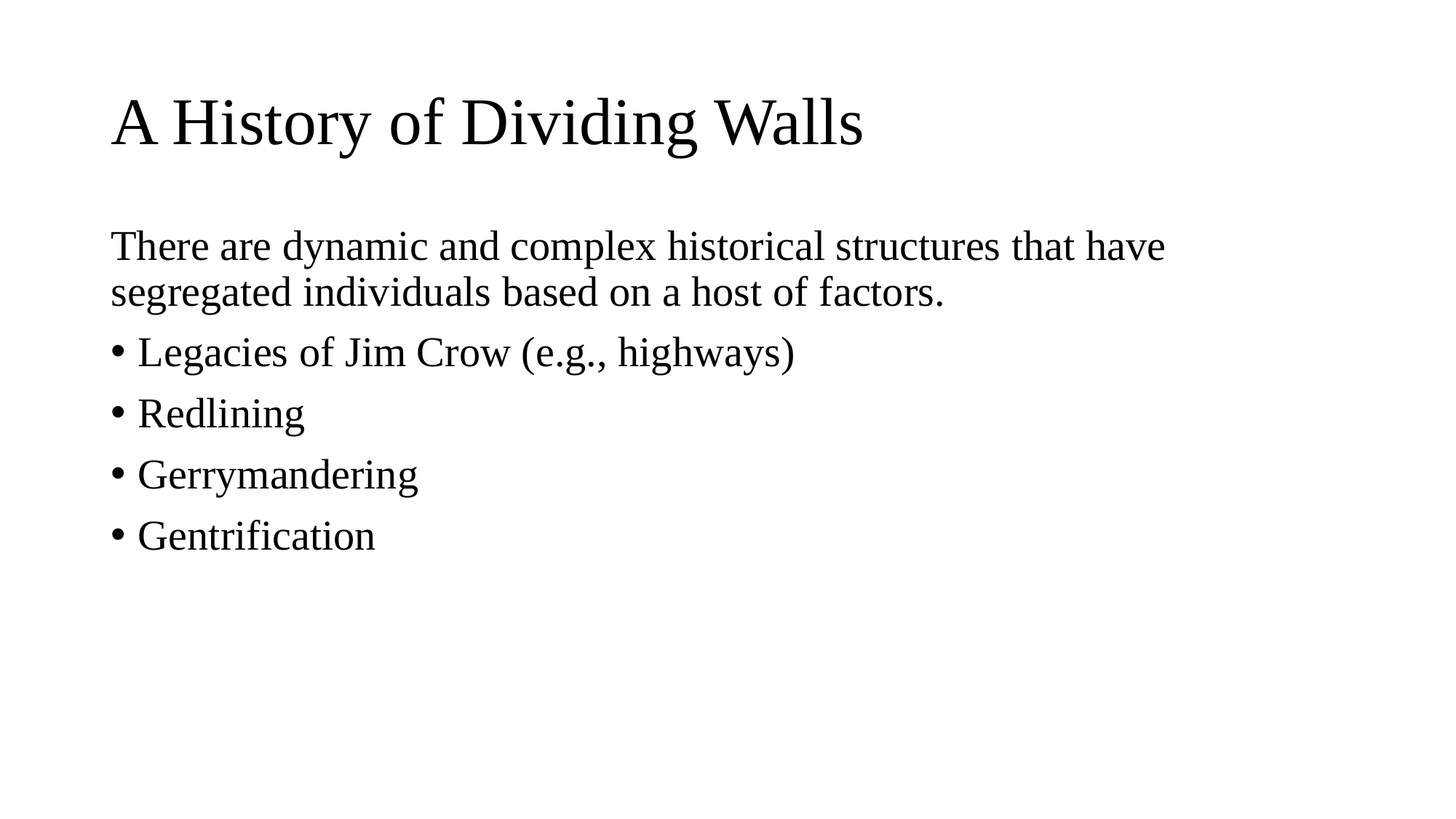

# A History of Dividing Walls
There are dynamic and complex historical structures that have segregated individuals based on a host of factors.
Legacies of Jim Crow (e.g., highways)
Redlining
Gerrymandering
Gentrification